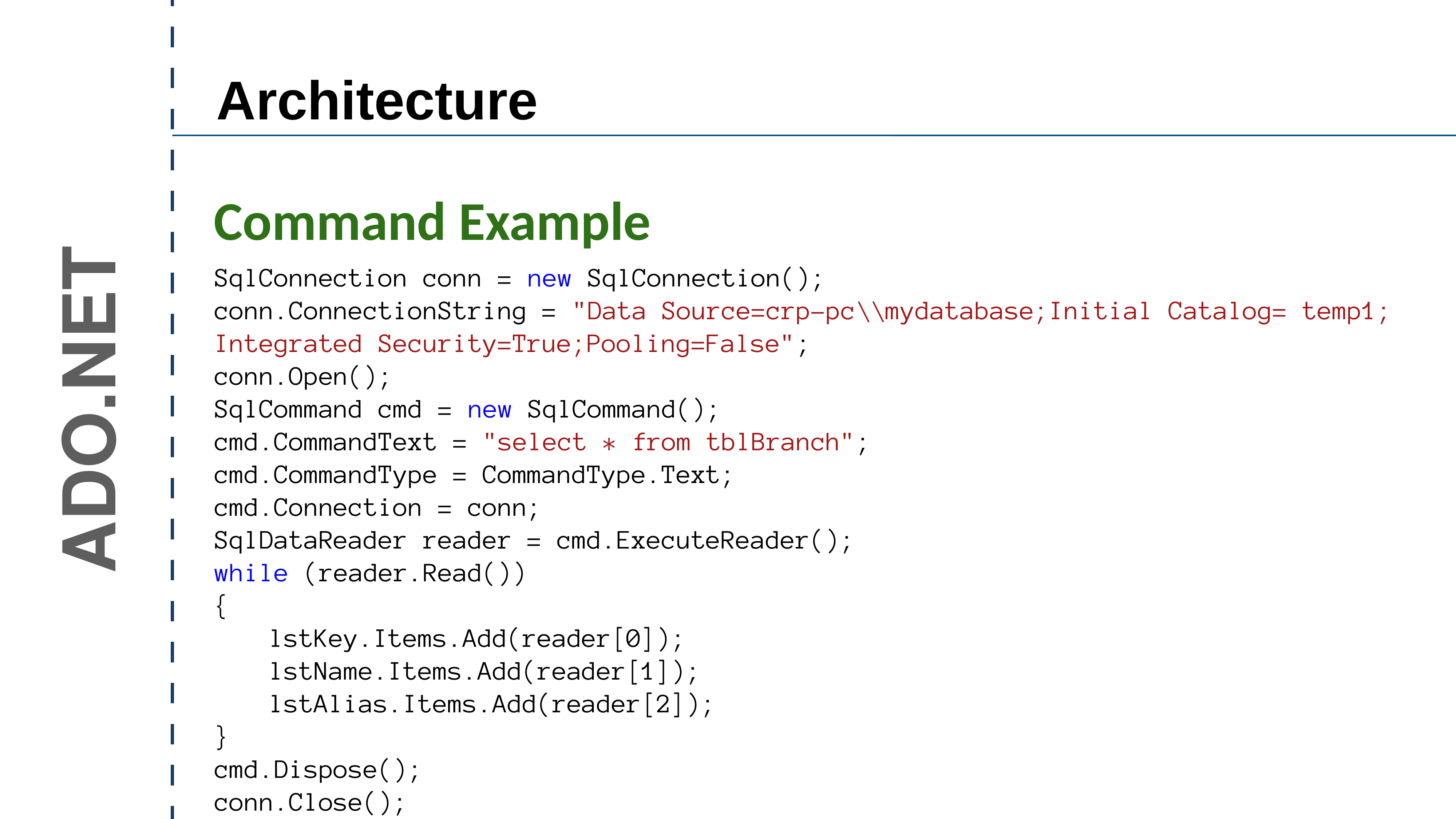

Architecture

Command Example
SqlConnection conn = new SqlConnection();
conn.ConnectionString = "Data Source=crp-pc\\mydatabase;Initial Catalog= temp1; Integrated Security=True;Pooling=False";
conn.Open();
SqlCommand cmd = new SqlCommand();
cmd.CommandText = "select * from tblBranch";
cmd.CommandType = CommandType.Text;
cmd.Connection = conn;
SqlDataReader reader = cmd.ExecuteReader();
while (reader.Read())
{
	lstKey.Items.Add(reader[0]);
	lstName.Items.Add(reader[1]);
	lstAlias.Items.Add(reader[2]);
}
cmd.Dispose();
conn.Close();
ADO.NET